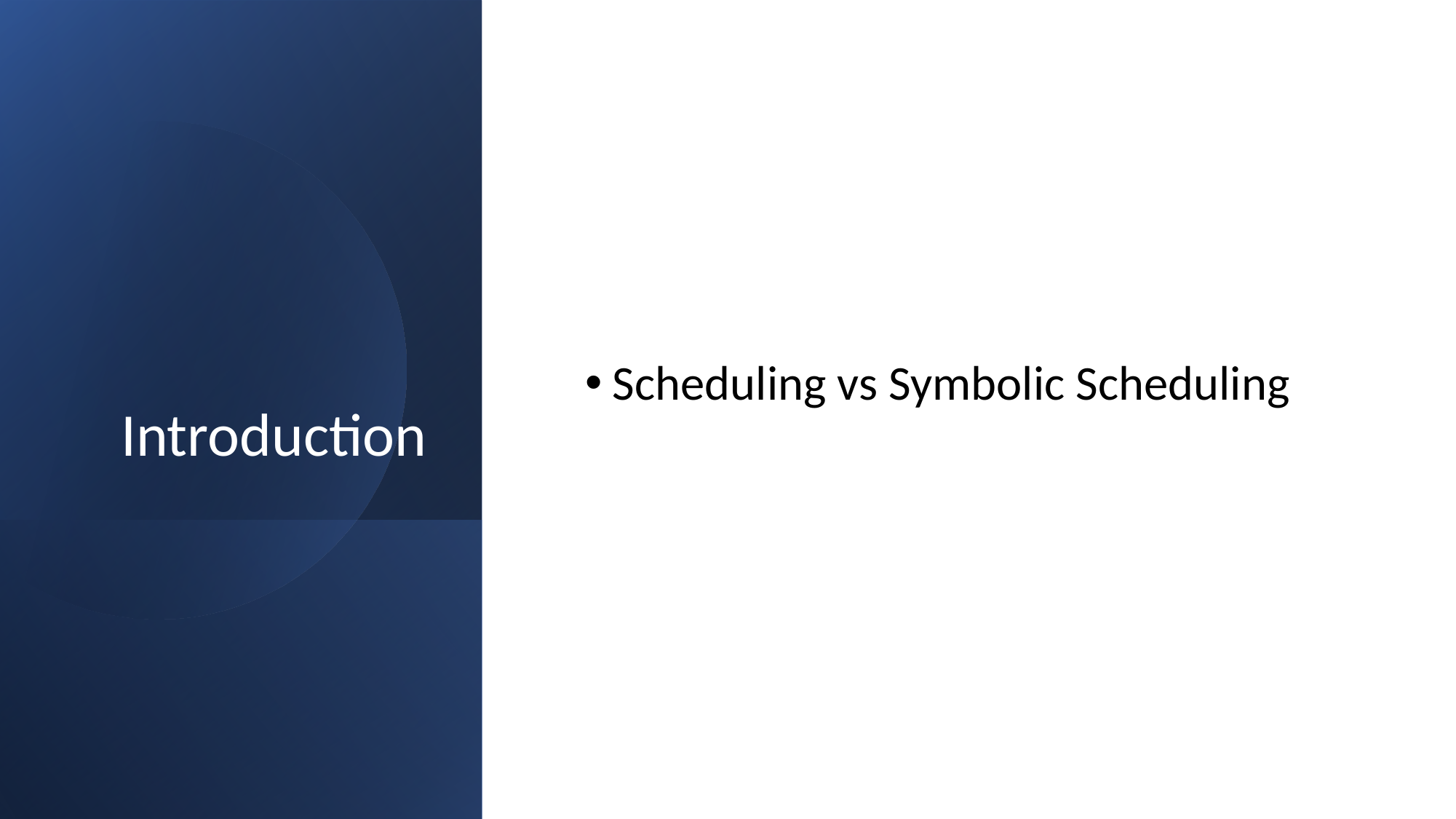

# Introduction
Scheduling vs Symbolic Scheduling

2